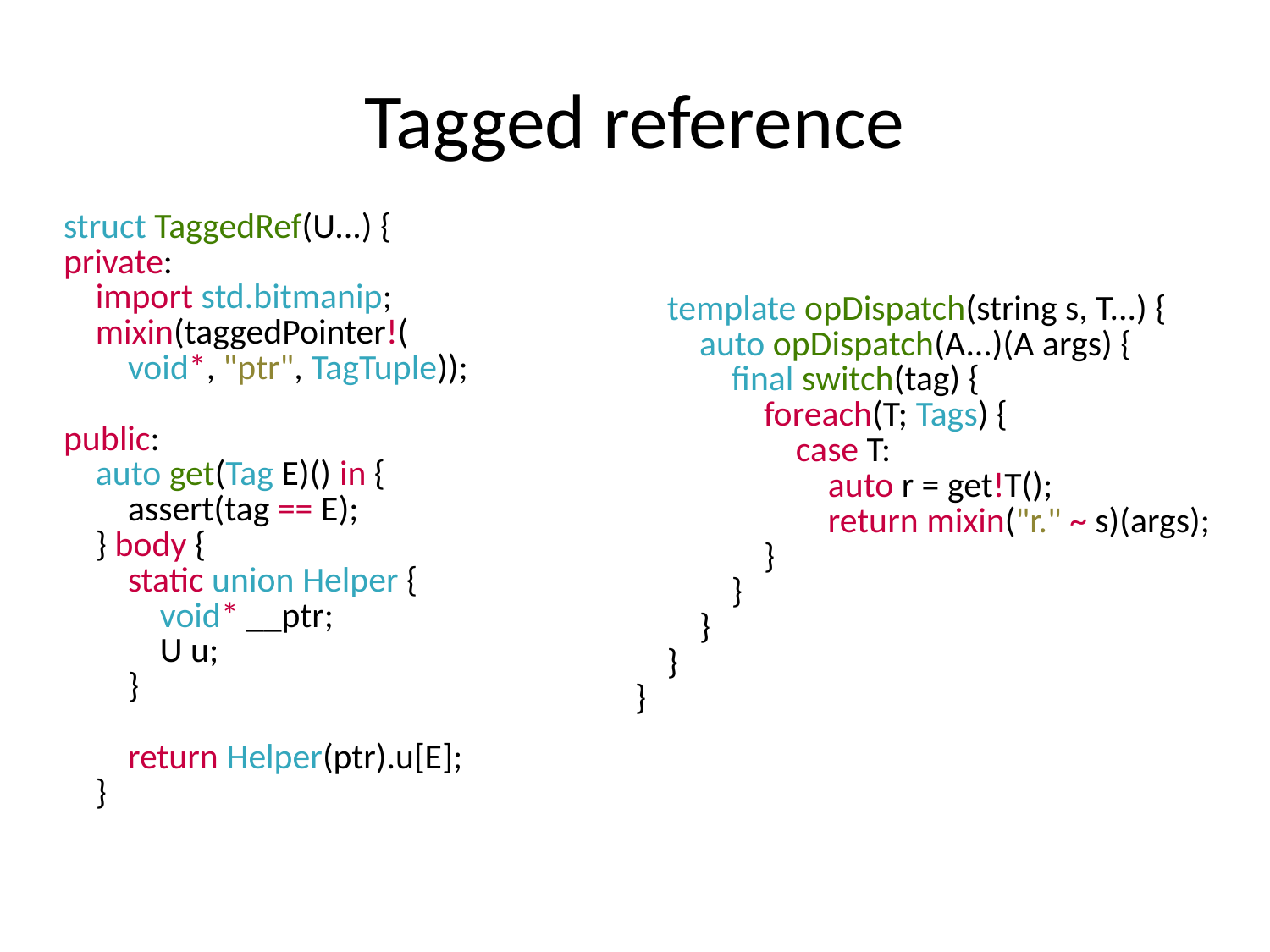

# Tagged reference
| struct TaggedRef(U...) { |
| --- |
| private: |
| import std.bitmanip; |
| mixin(taggedPointer!( void\*, "ptr", TagTuple)); |
|  |
| public: |
| auto get(Tag E)() in { |
| assert(tag == E); |
| } body { |
| static union Helper { |
| void\* \_\_ptr; |
| U u; |
| } |
|  |
| return Helper(ptr).u[E]; |
| } |

| template opDispatch(string s, T...) { |
| --- |
| auto opDispatch(A...)(A args) { |
| final switch(tag) { |
| foreach(T; Tags) { |
| case T: |
| auto r = get!T(); |
| return mixin("r." ~ s)(args); |
| } |
| } |
| } |
| } |
| } |